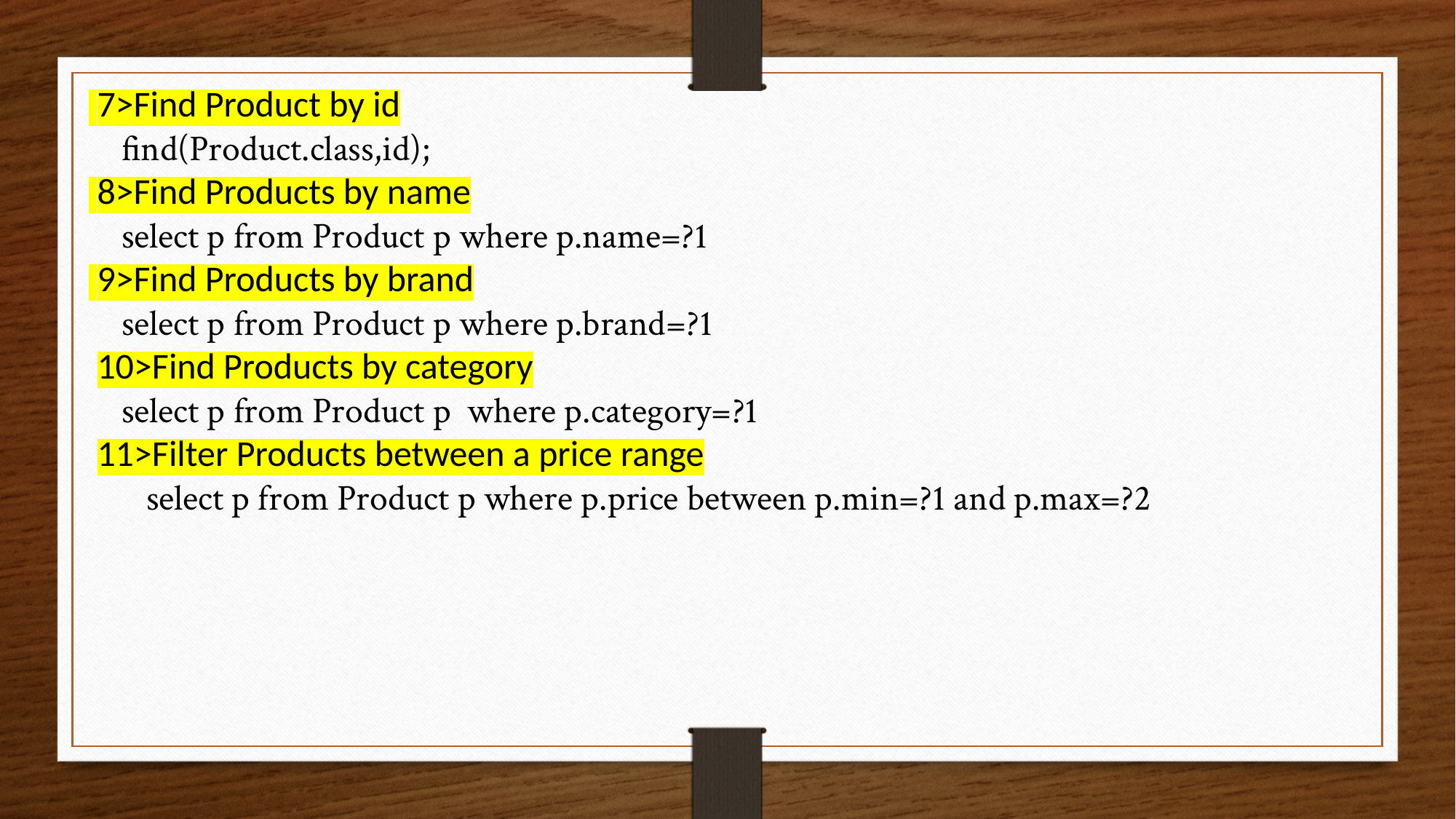

7>Find Product by id
    find(Product.class,id);
 8>Find Products by name
    select p from Product p where p.name=?1
 9>Find Products by brand
    select p from Product p where p.brand=?1
 10>Find Products by category
    select p from Product p  where p.category=?1
 11>Filter Products between a price range
       select p from Product p where p.price between p.min=?1 and p.max=?2